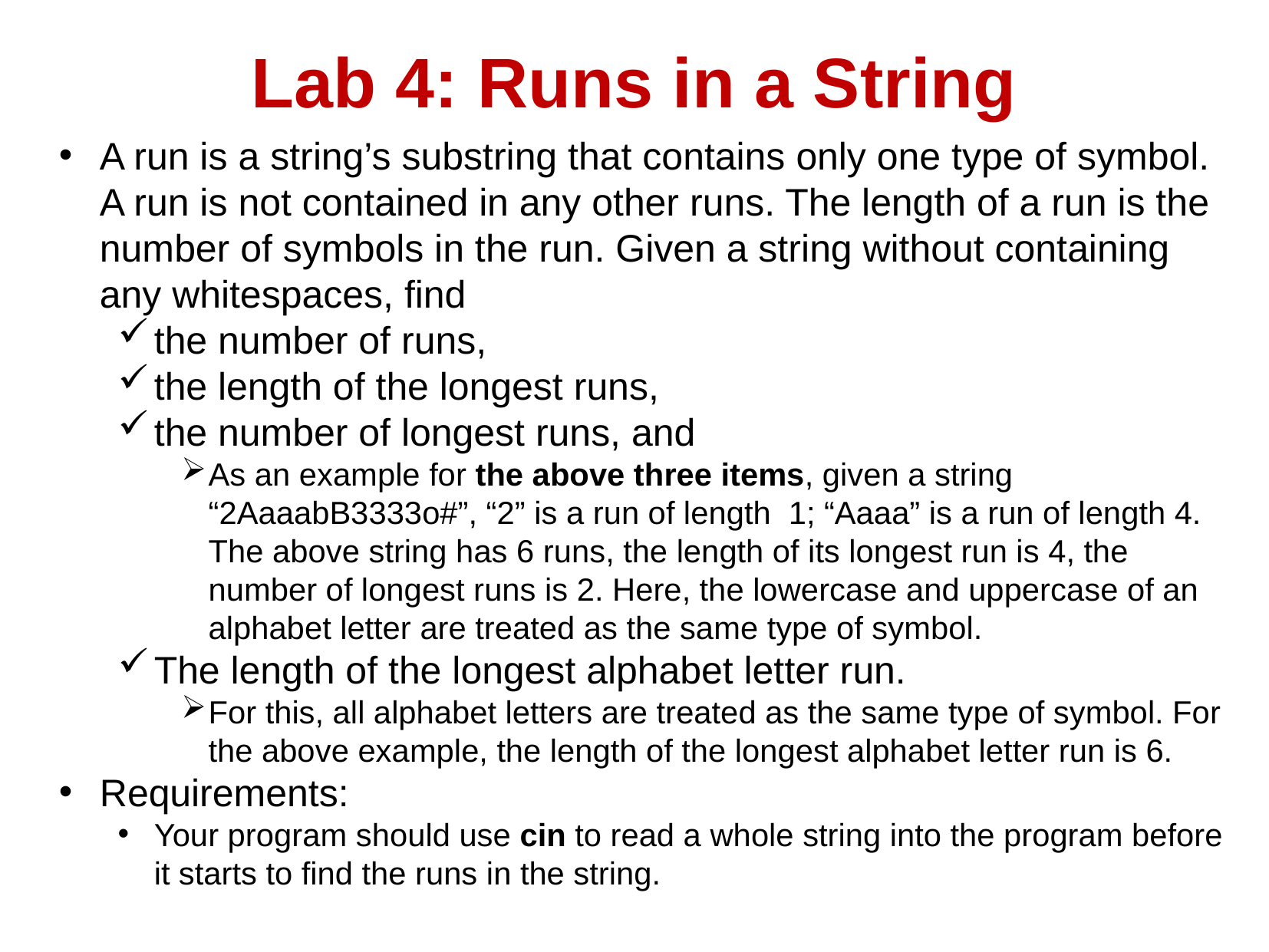

# Lab 4: Runs in a String
A run is a string’s substring that contains only one type of symbol. A run is not contained in any other runs. The length of a run is the number of symbols in the run. Given a string without containing any whitespaces, find
the number of runs,
the length of the longest runs,
the number of longest runs, and
As an example for the above three items, given a string “2AaaabB3333o#”, “2” is a run of length  1; “Aaaa” is a run of length 4. The above string has 6 runs, the length of its longest run is 4, the number of longest runs is 2. Here, the lowercase and uppercase of an alphabet letter are treated as the same type of symbol.
The length of the longest alphabet letter run.
For this, all alphabet letters are treated as the same type of symbol. For the above example, the length of the longest alphabet letter run is 6.
Requirements:
Your program should use cin to read a whole string into the program before it starts to find the runs in the string.